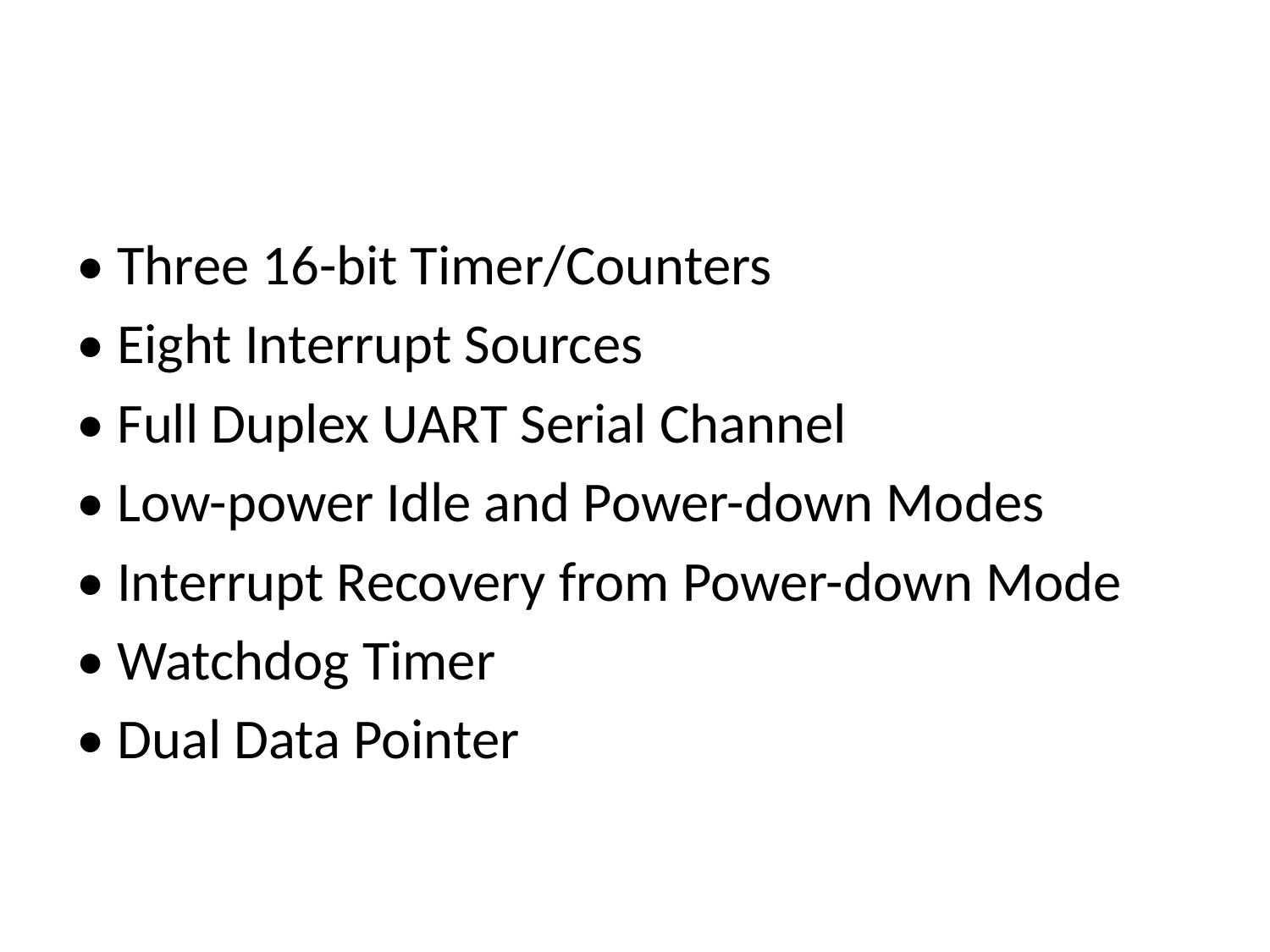

#
• Three 16-bit Timer/Counters
• Eight Interrupt Sources
• Full Duplex UART Serial Channel
• Low-power Idle and Power-down Modes
• Interrupt Recovery from Power-down Mode
• Watchdog Timer
• Dual Data Pointer